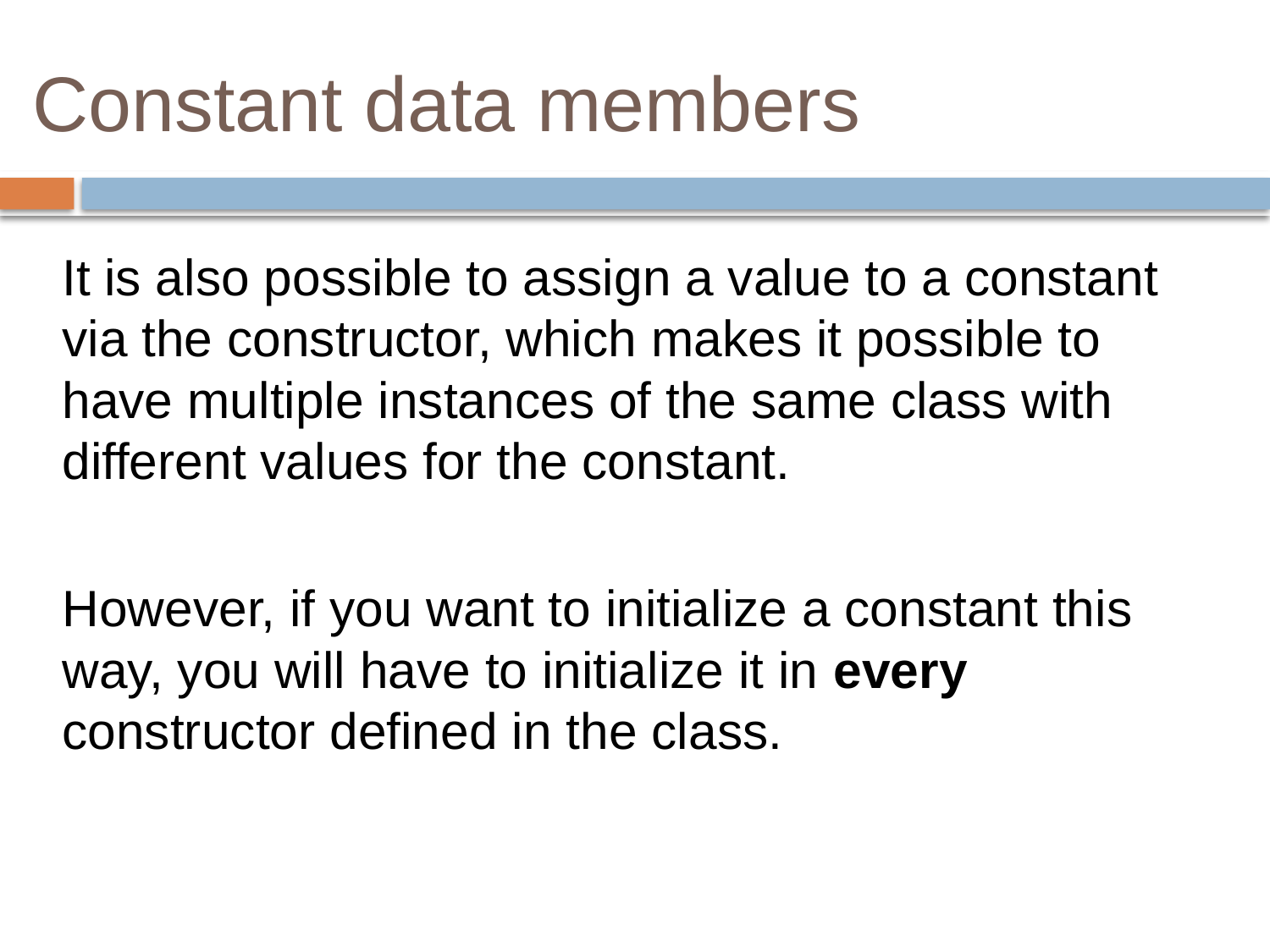

# Constant data members
It is also possible to assign a value to a constant via the constructor, which makes it possible to have multiple instances of the same class with different values for the constant.

However, if you want to initialize a constant this way, you will have to initialize it in every constructor defined in the class.